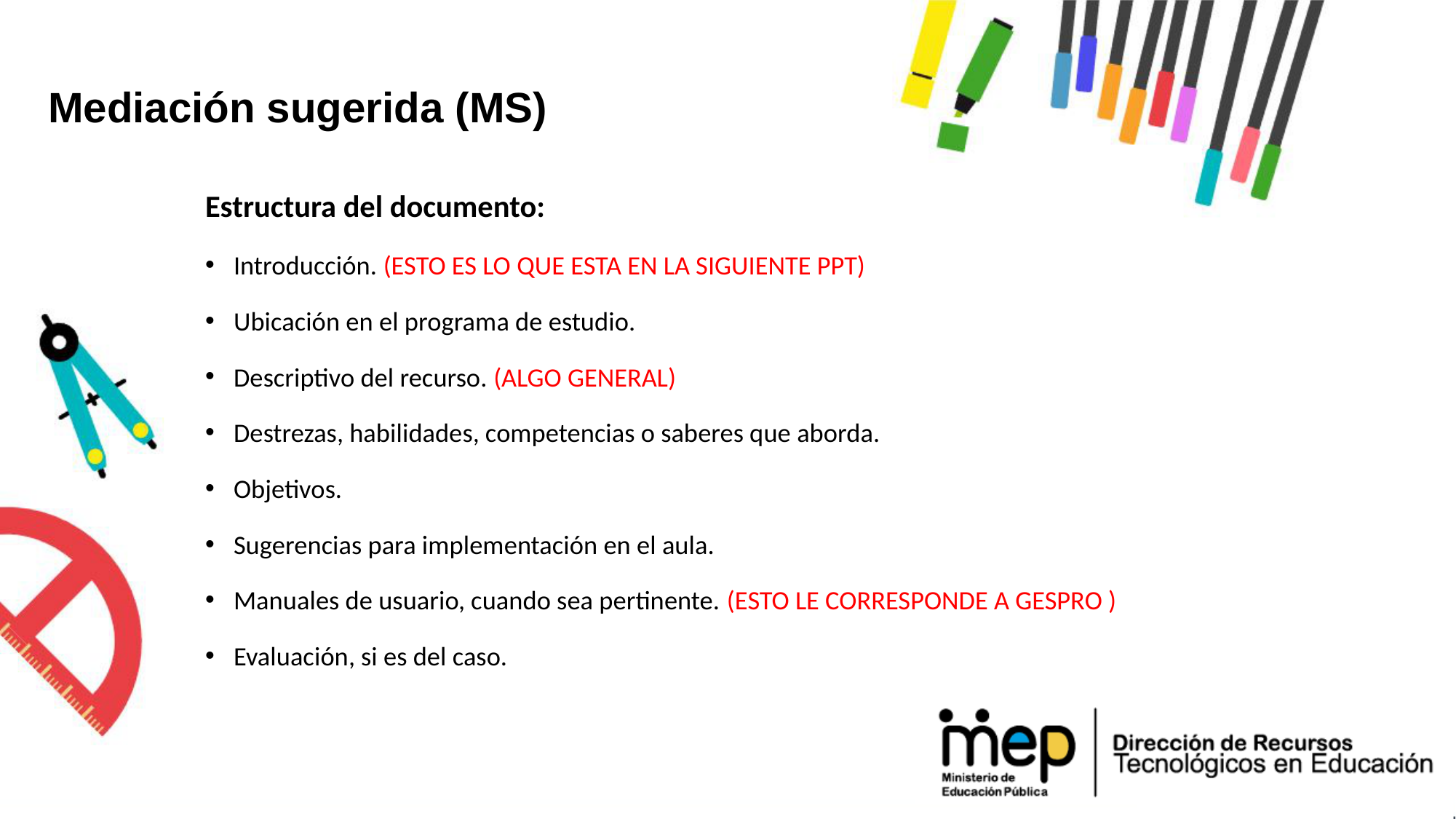

Mediación sugerida (MS)
Estructura del documento:
Introducción. (ESTO ES LO QUE ESTA EN LA SIGUIENTE PPT)
Ubicación en el programa de estudio.
Descriptivo del recurso. (ALGO GENERAL)
Destrezas, habilidades, competencias o saberes que aborda.
Objetivos.
Sugerencias para implementación en el aula.
Manuales de usuario, cuando sea pertinente. (ESTO LE CORRESPONDE A GESPRO )
Evaluación, si es del caso.